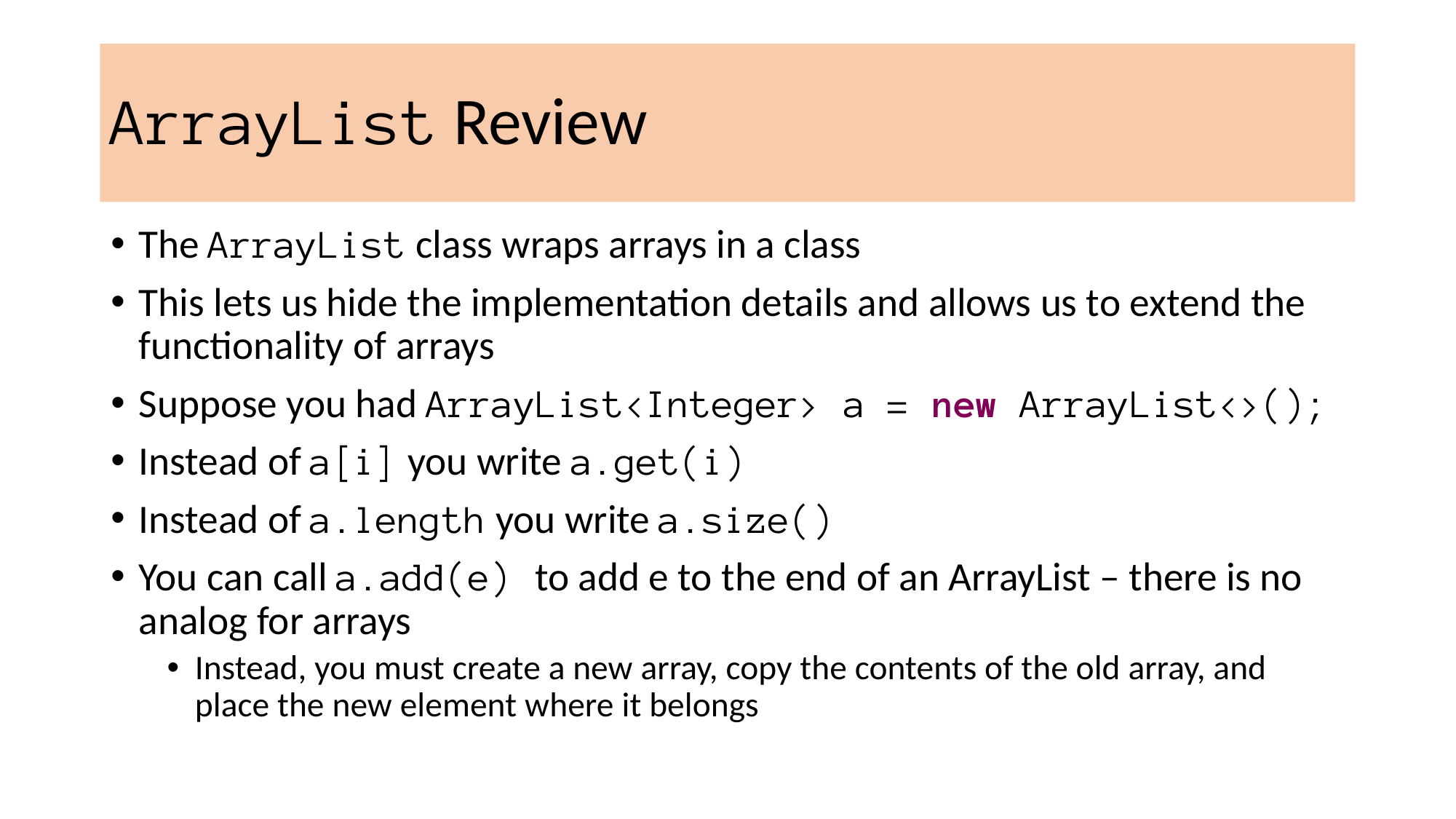

# ArrayList Review
The ArrayList class wraps arrays in a class
This lets us hide the implementation details and allows us to extend the functionality of arrays
Suppose you had ArrayList<Integer> a = new ArrayList<>();
Instead of a[i] you write a.get(i)
Instead of a.length you write a.size()
You can call a.add(e) to add e to the end of an ArrayList – there is no analog for arrays
Instead, you must create a new array, copy the contents of the old array, and place the new element where it belongs